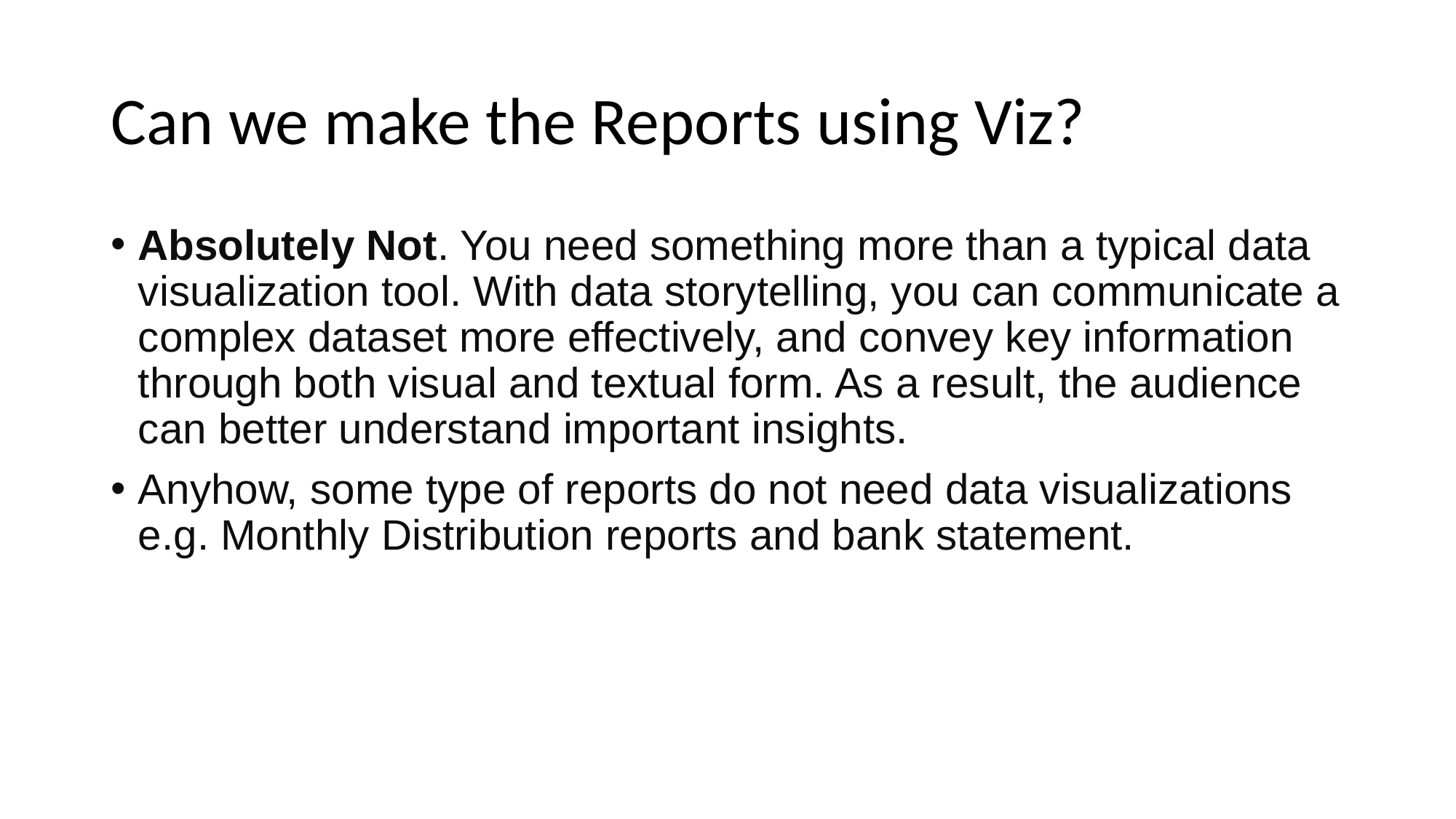

# Can we make the Reports using Viz?
Absolutely Not. You need something more than a typical data visualization tool. With data storytelling, you can communicate a complex dataset more effectively, and convey key information through both visual and textual form. As a result, the audience can better understand important insights.
Anyhow, some type of reports do not need data visualizations e.g. Monthly Distribution reports and bank statement.